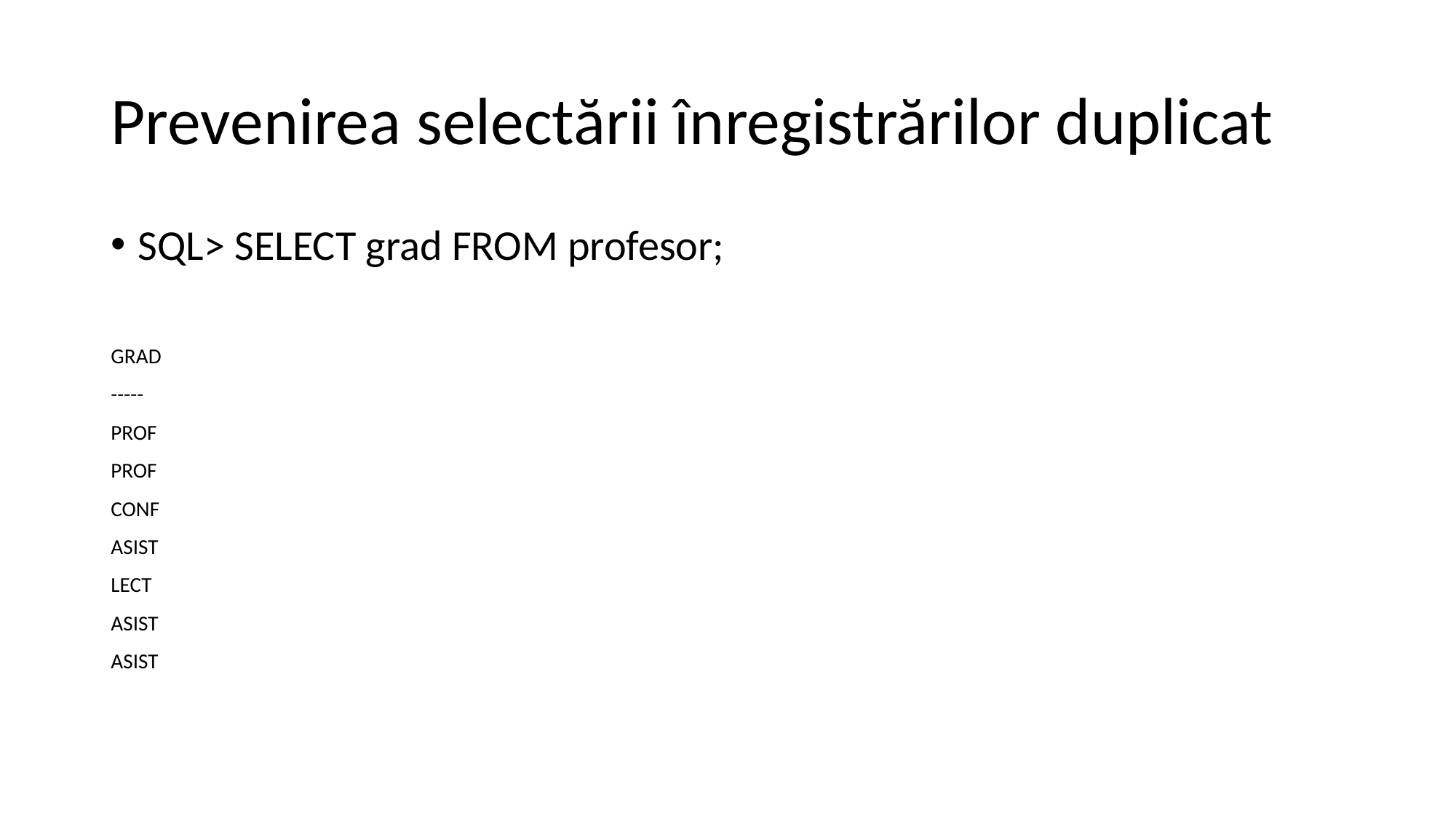

# Prevenirea selectării înregistrărilor duplicat
SQL> SELECT grad FROM profesor;

GRAD
-----
PROF
PROF
CONF
ASIST
LECT
ASIST
ASIST